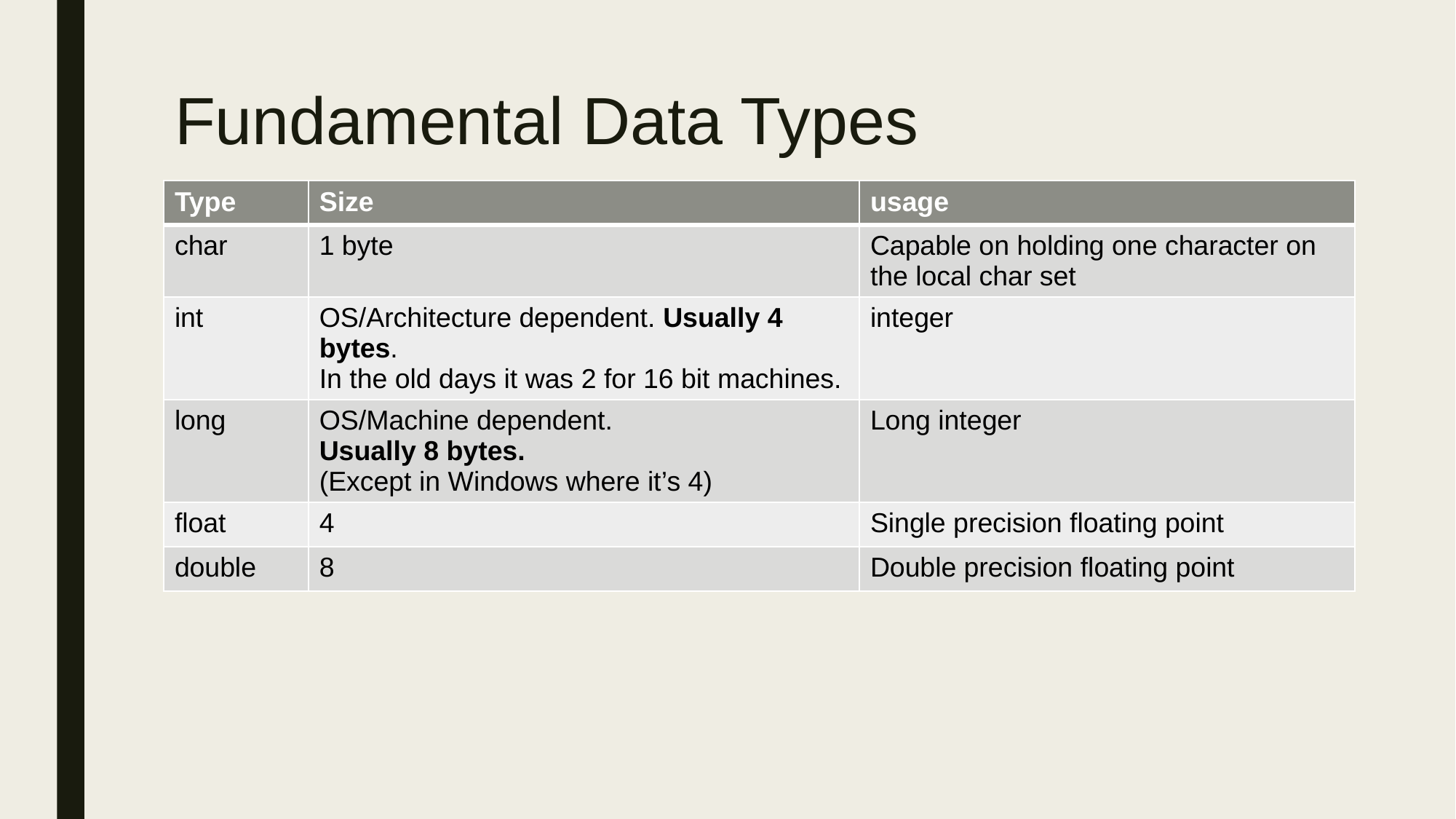

# Fundamental Data Types
| Type | Size | usage |
| --- | --- | --- |
| char | 1 byte | Capable on holding one character on the local char set |
| int | OS/Architecture dependent. Usually 4 bytes. In the old days it was 2 for 16 bit machines. | integer |
| long | OS/Machine dependent. Usually 8 bytes. (Except in Windows where it’s 4) | Long integer |
| float | 4 | Single precision floating point |
| double | 8 | Double precision floating point |